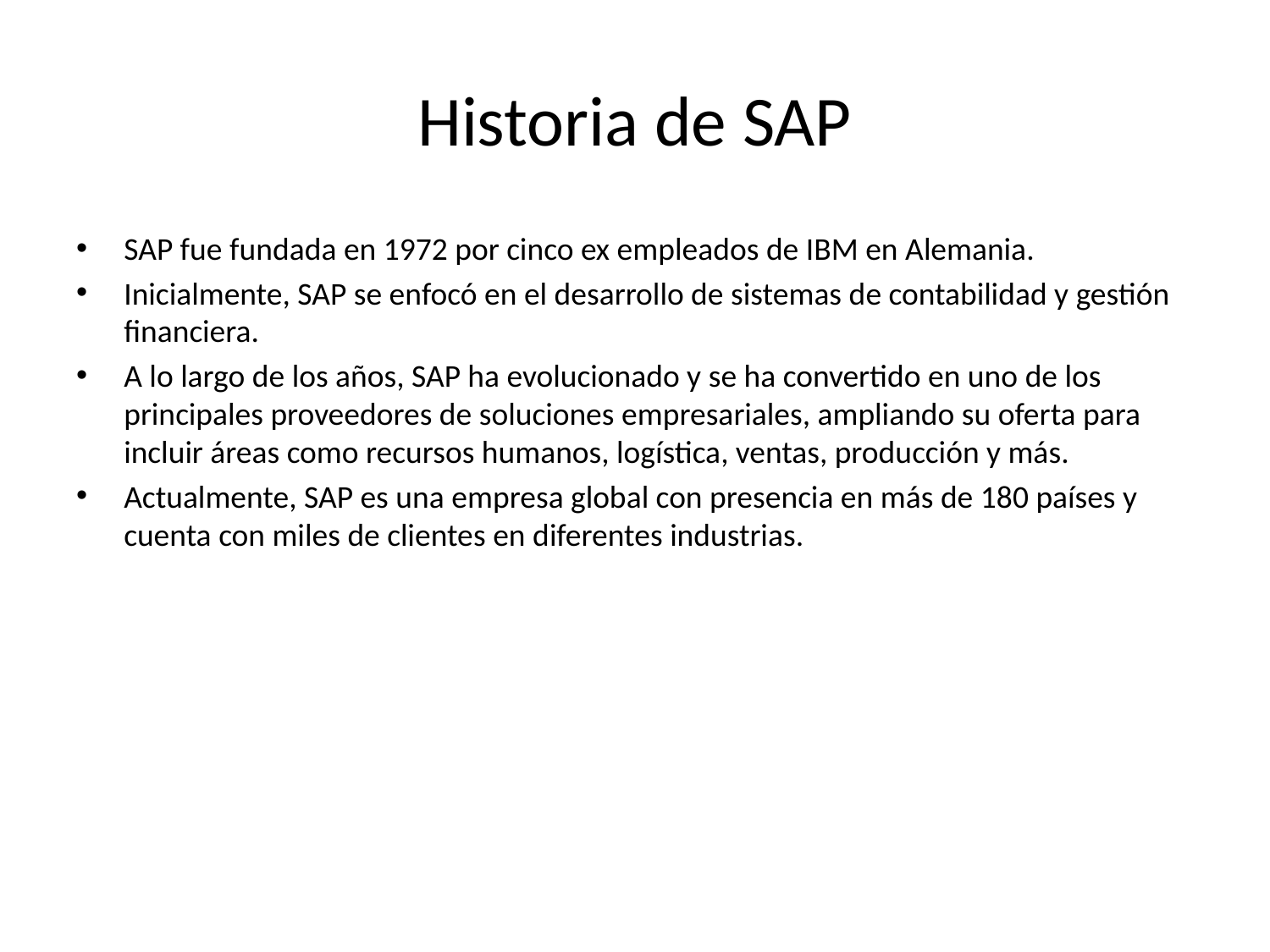

# Historia de SAP
SAP fue fundada en 1972 por cinco ex empleados de IBM en Alemania.
Inicialmente, SAP se enfocó en el desarrollo de sistemas de contabilidad y gestión financiera.
A lo largo de los años, SAP ha evolucionado y se ha convertido en uno de los principales proveedores de soluciones empresariales, ampliando su oferta para incluir áreas como recursos humanos, logística, ventas, producción y más.
Actualmente, SAP es una empresa global con presencia en más de 180 países y cuenta con miles de clientes en diferentes industrias.